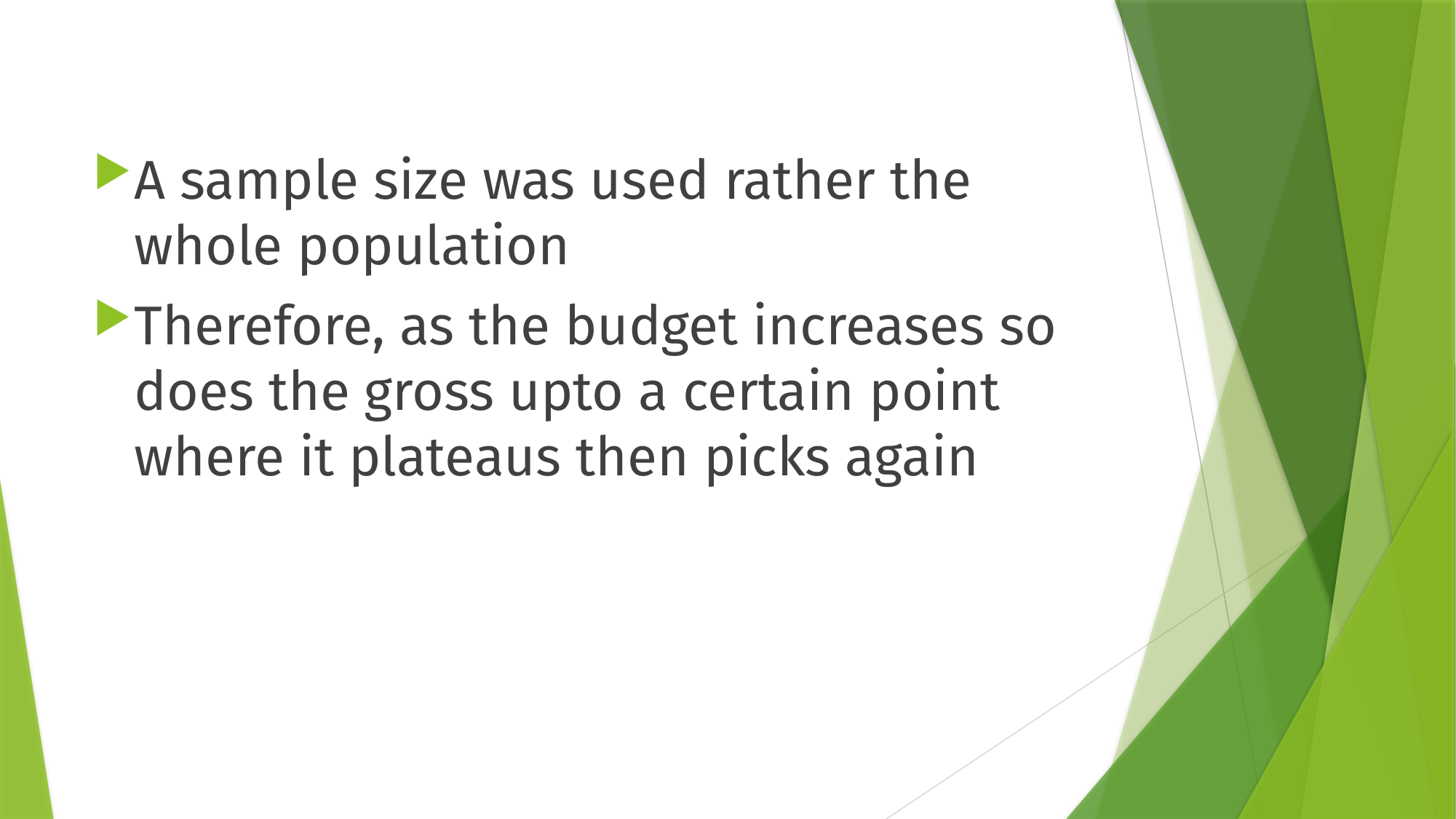

A sample size was used rather the whole population
Therefore, as the budget increases so does the gross upto a certain point where it plateaus then picks again